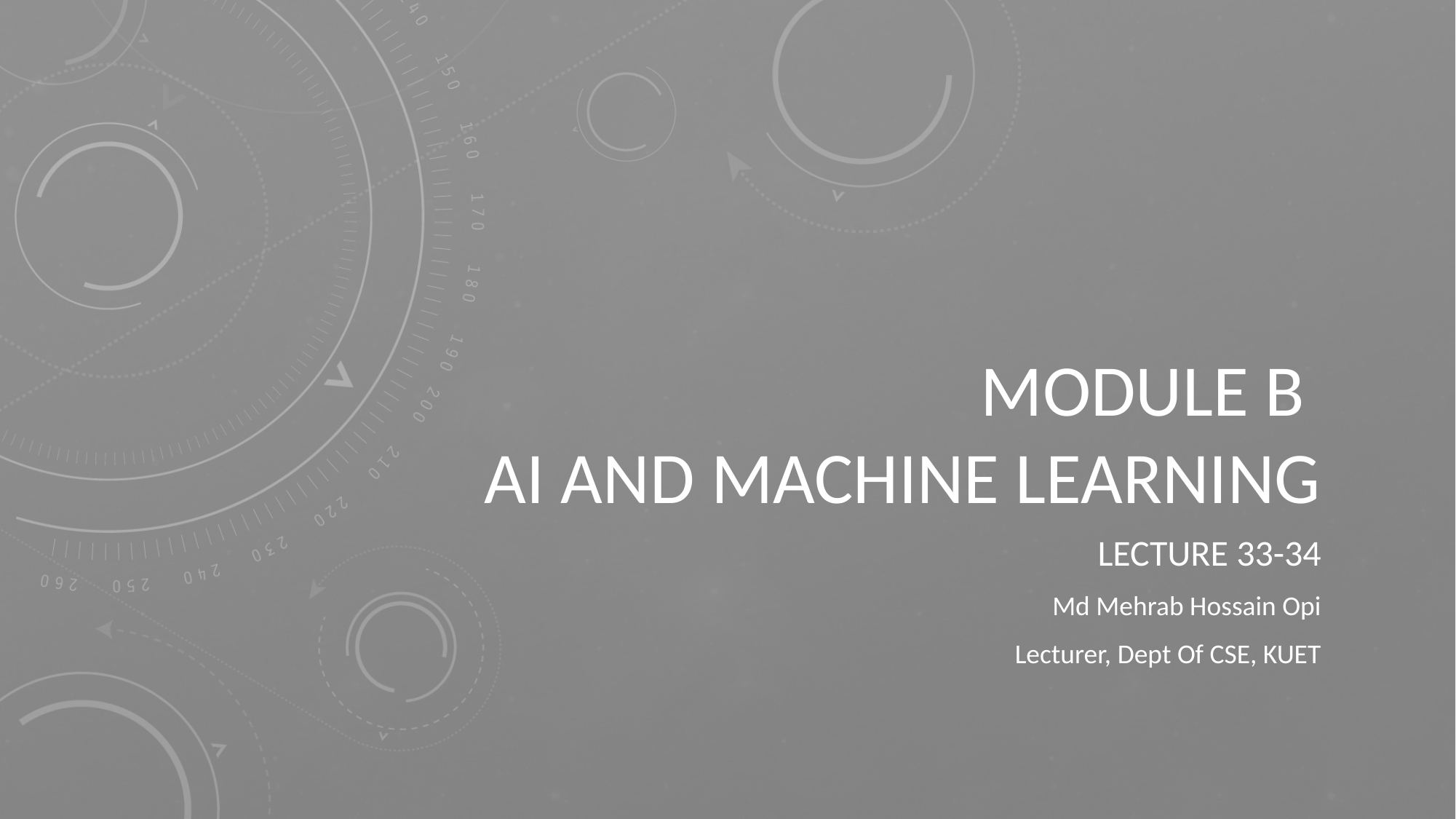

# Module B AI and Machine learning
LECTURE 33-34
Md Mehrab Hossain Opi
Lecturer, Dept Of CSE, KUET